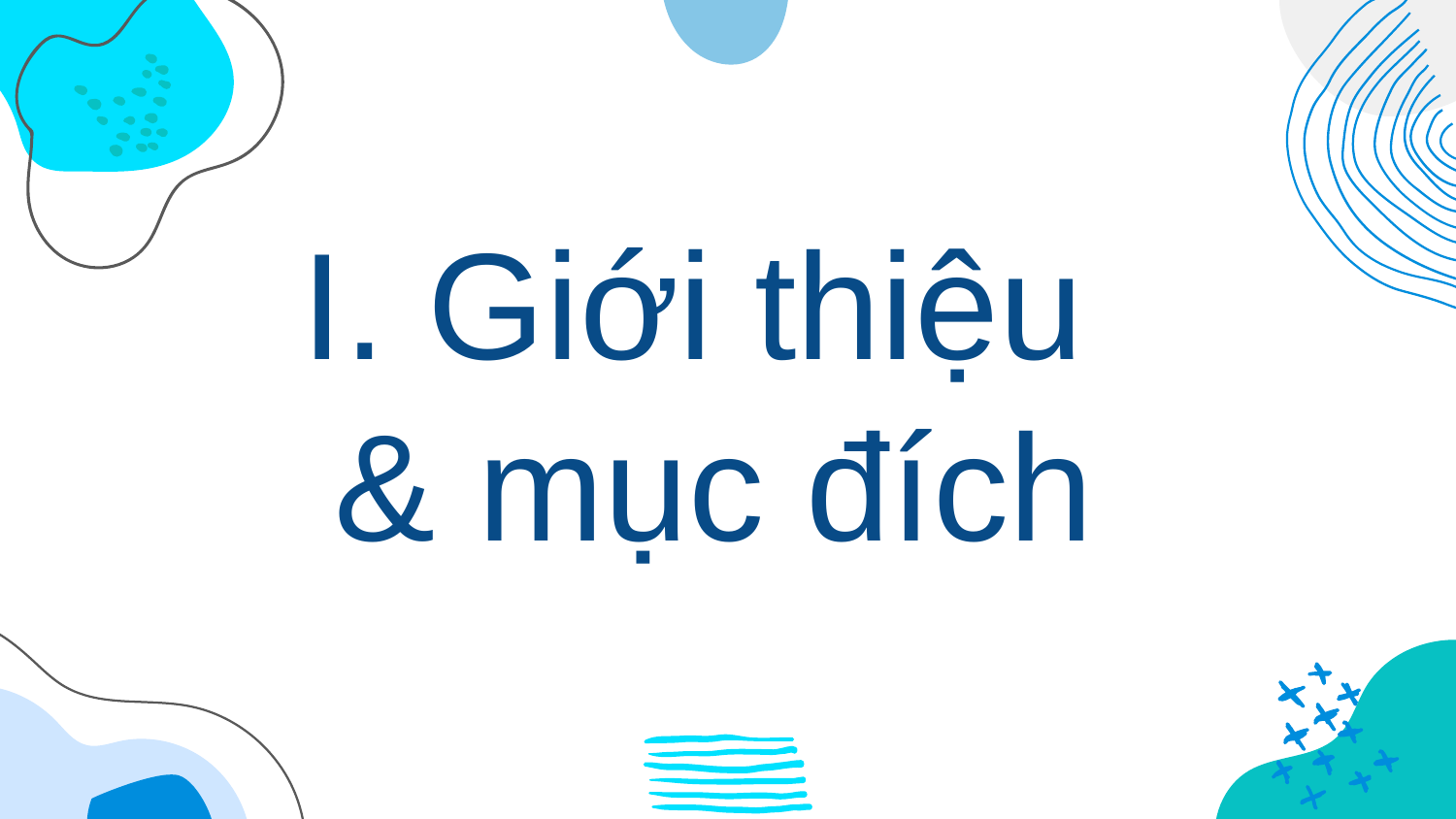

# I. Giới thiệu & mục đích